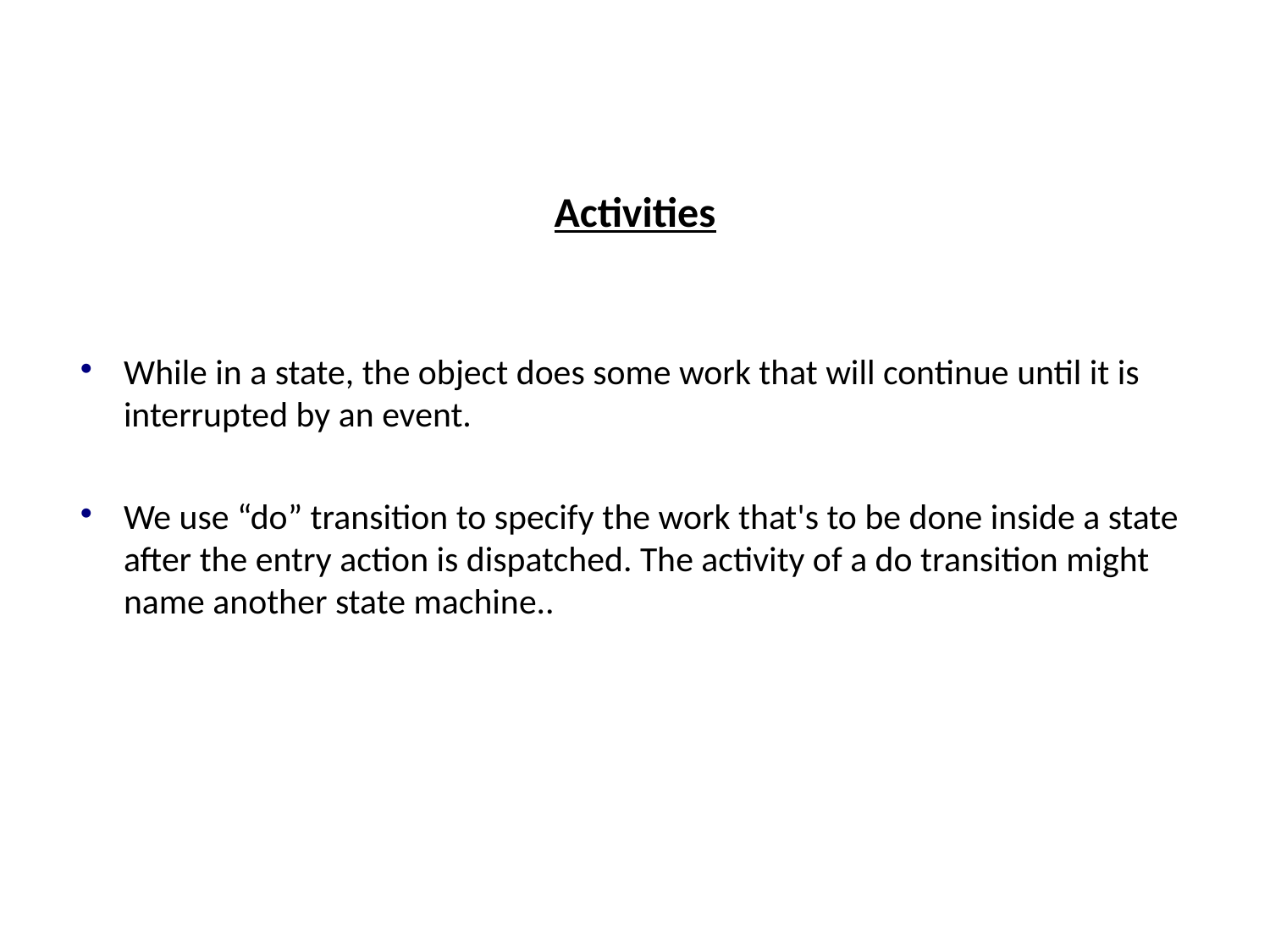

# Activities

While in a state, the object does some work that will continue until it is interrupted by an event.

We use “do” transition to specify the work that's to be done inside a state after the entry action is dispatched. The activity of a do transition might name another state machine..